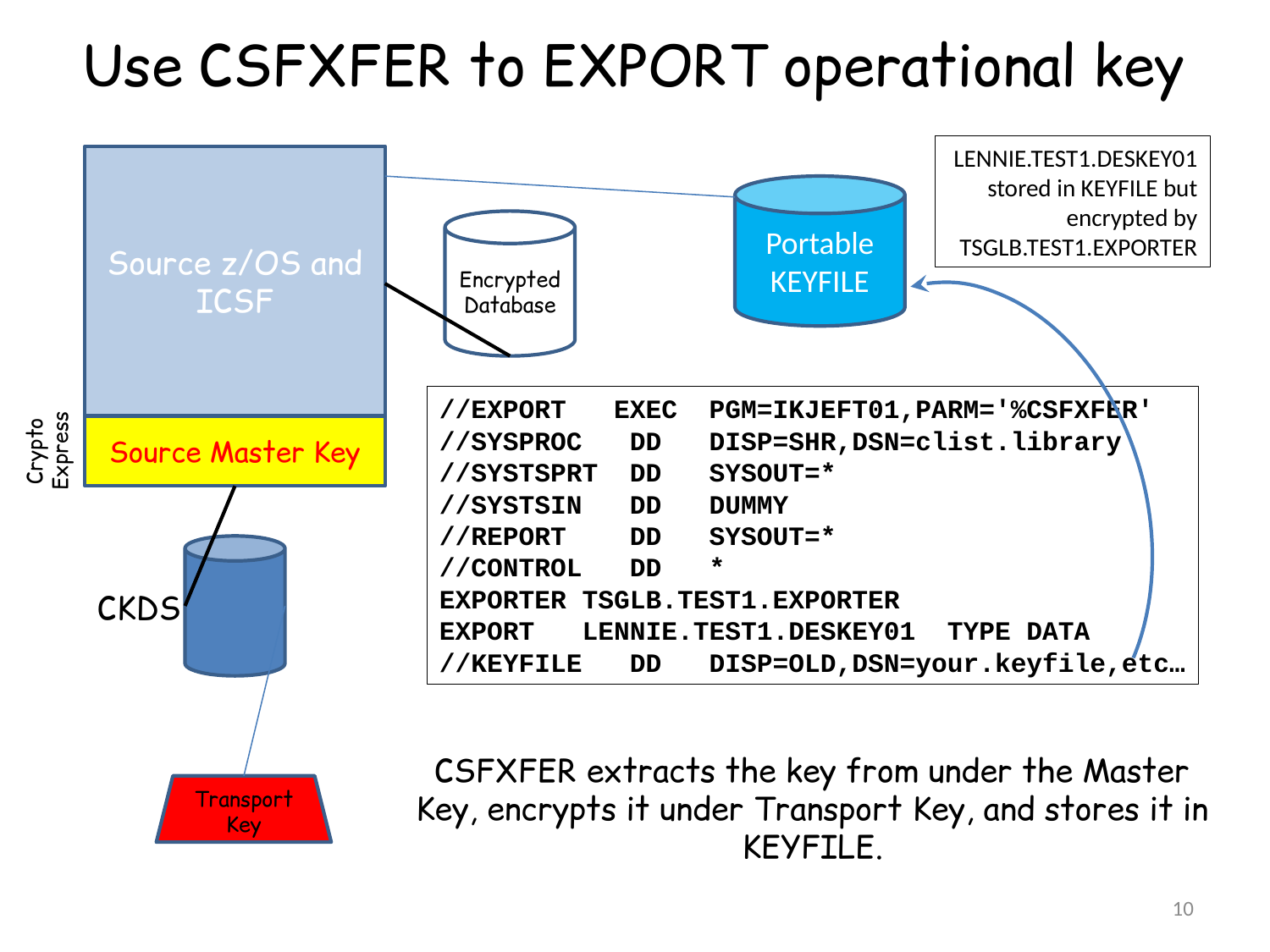

Use CSFXFER to EXPORT operational key
LENNIE.TEST1.DESKEY01
stored in KEYFILE but encrypted by
TSGLB.TEST1.EXPORTER
Source z/OS and ICSF
Portable
KEYFILE
Encrypted Database

//EXPORT   EXEC  PGM=IKJEFT01,PARM='%CSFXFER'
//SYSPROC   DD   DISP=SHR,DSN=clist.library
//SYSTSPRT  DD   SYSOUT=*
//SYSTSIN   DD   DUMMY
//REPORT    DD   SYSOUT=*
//CONTROL   DD   *
EXPORTER TSGLB.TEST1.EXPORTER
EXPORT   LENNIE.TEST1.DESKEY01  TYPE DATA
//KEYFILE   DD   DISP=OLD,DSN=your.keyfile,etc…
Crypto
Express
Source Master Key

CKDS
CSFXFER extracts the key from under the Master Key, encrypts it under Transport Key, and stores it in KEYFILE.
Transport Key
10